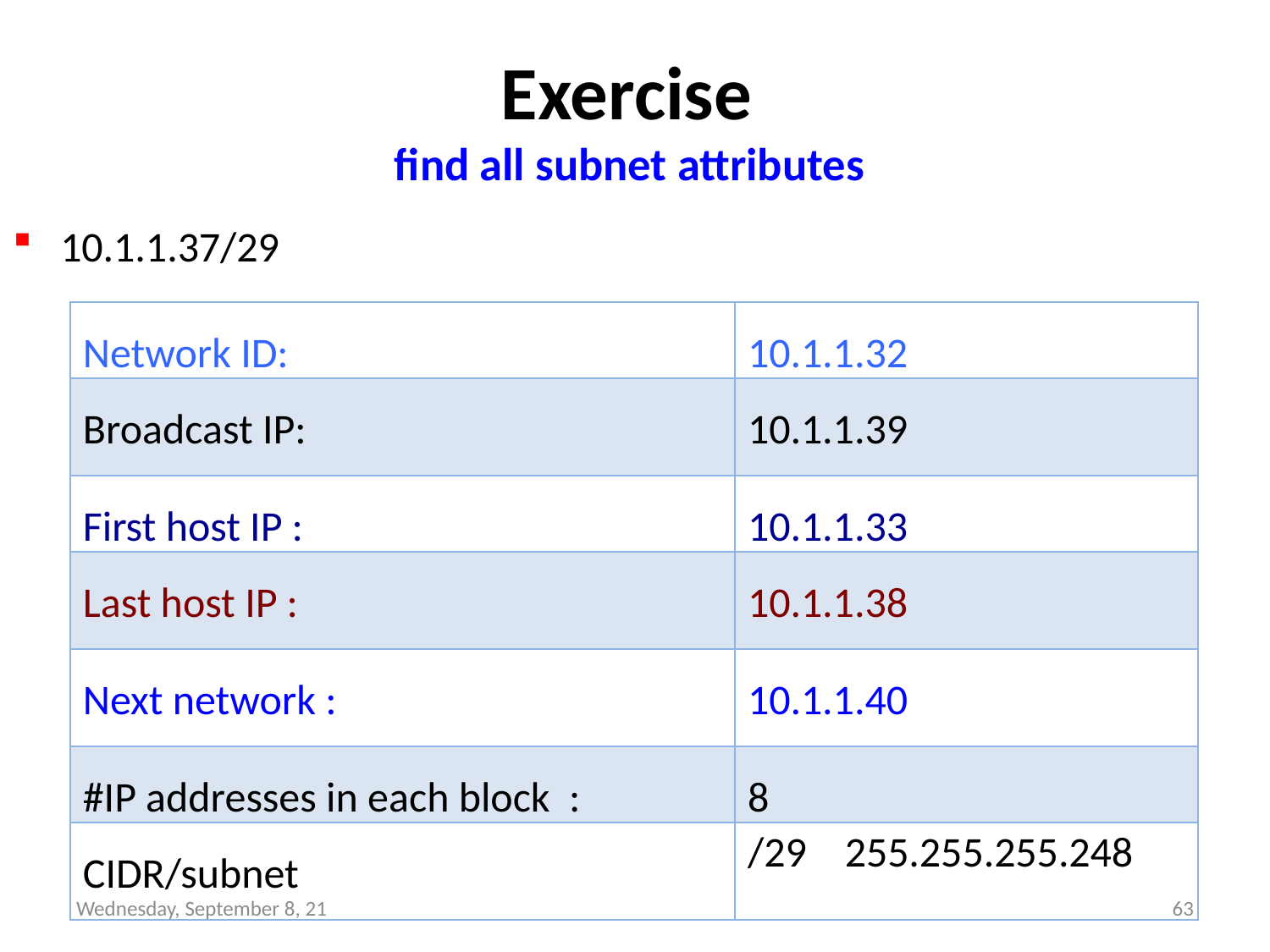

# Exercise find all subnet attributes
10.1.1.37/29

| Network ID: | 10.1.1.32 |
| --- | --- |
| Broadcast IP: | 10.1.1.39 |
| First host IP : | 10.1.1.33 |
| Last host IP : | 10.1.1.38 |
| Next network : | 10.1.1.40 |
| #IP addresses in each block : | 8 |
| CIDR/subnet | /29 255.255.255.248 |
Wednesday, September 8, 21
63